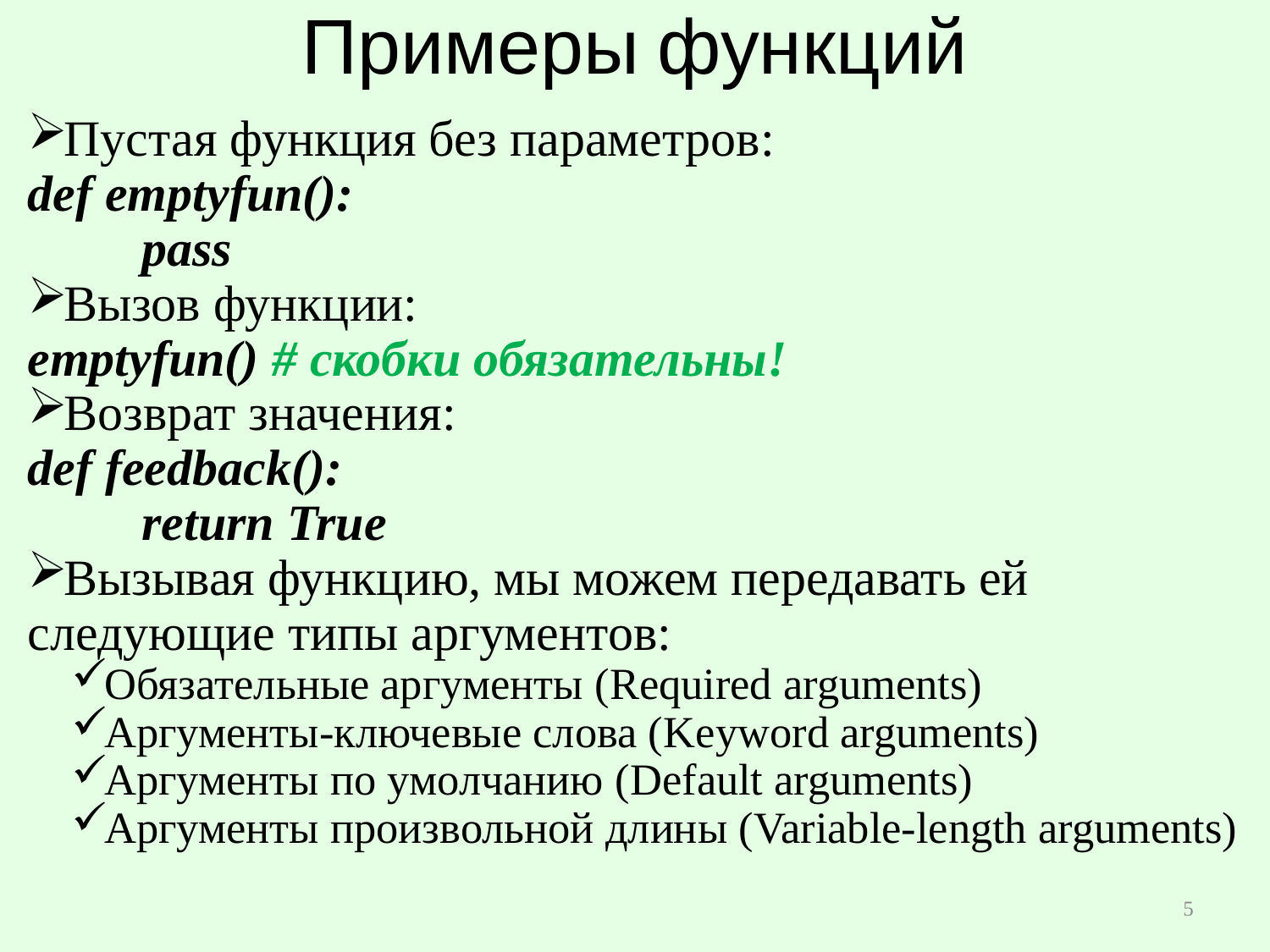

# Примеры функций
Пустая функция без параметров:
def emptyfun():
	pass
Вызов функции:
emptyfun() # скобки обязательны!
Возврат значения:
def feedback():
	return True
Вызывая функцию, мы можем передавать ей следующие типы аргументов:
Обязательные аргументы (Required arguments)
Аргументы-ключевые слова (Keyword arguments)
Аргументы по умолчанию (Default arguments)
Аргументы произвольной длины (Variable-length arguments)

5